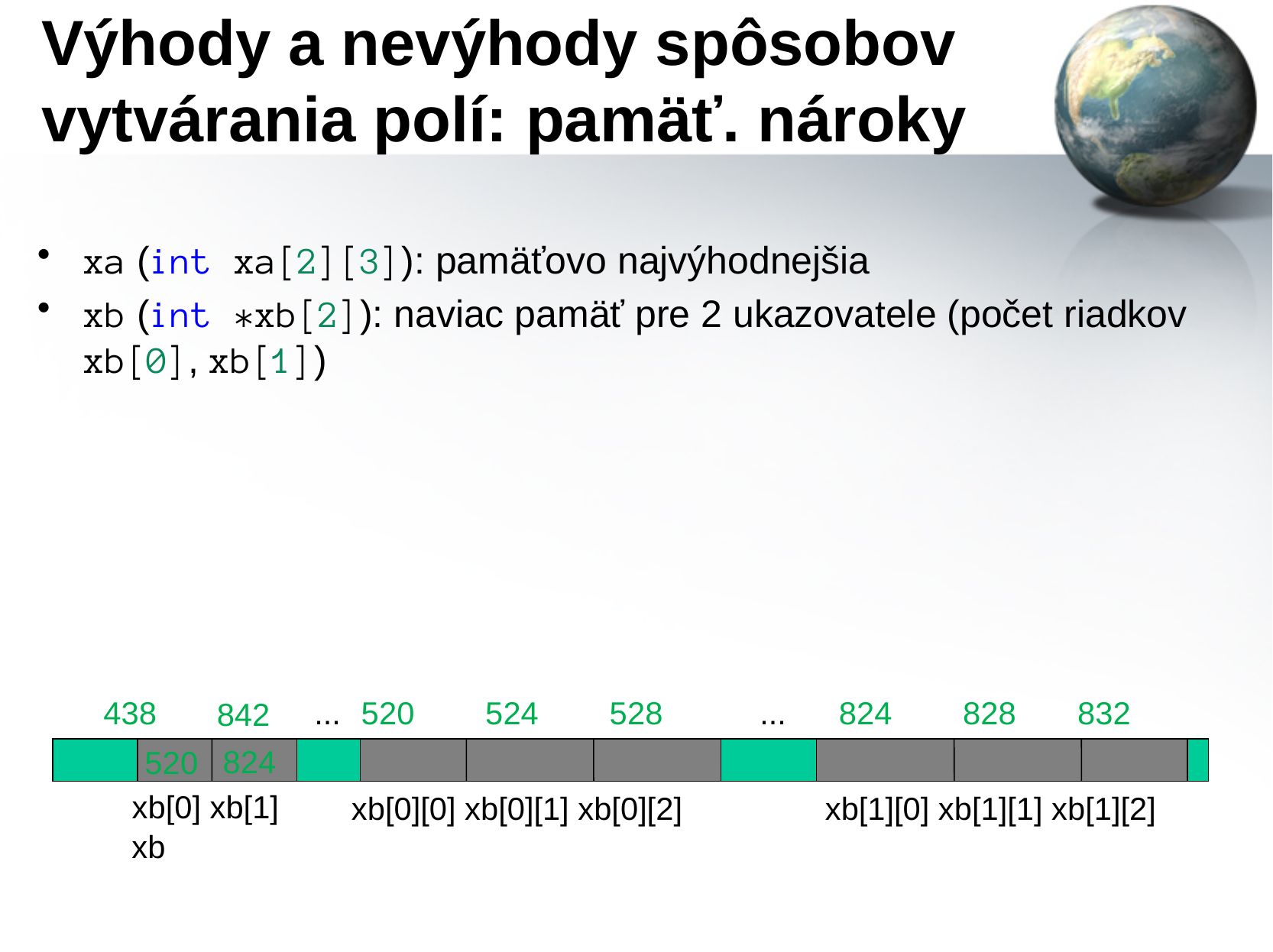

# Výhody a nevýhody spôsobov vytvárania polí: pamäť. nároky
xa (int xa[2][3]): pamäťovo najvýhodnejšia
xb (int *xb[2]): naviac pamäť pre 2 ukazovatele (počet riadkov xb[0], xb[1])
...
520
524

528
...
824
828
832
438
842

xb[0] xb[1]
xb[0][0] xb[0][1] xb[0][2]
xb[1][0] xb[1][1] xb[1][2]
xb
824
520